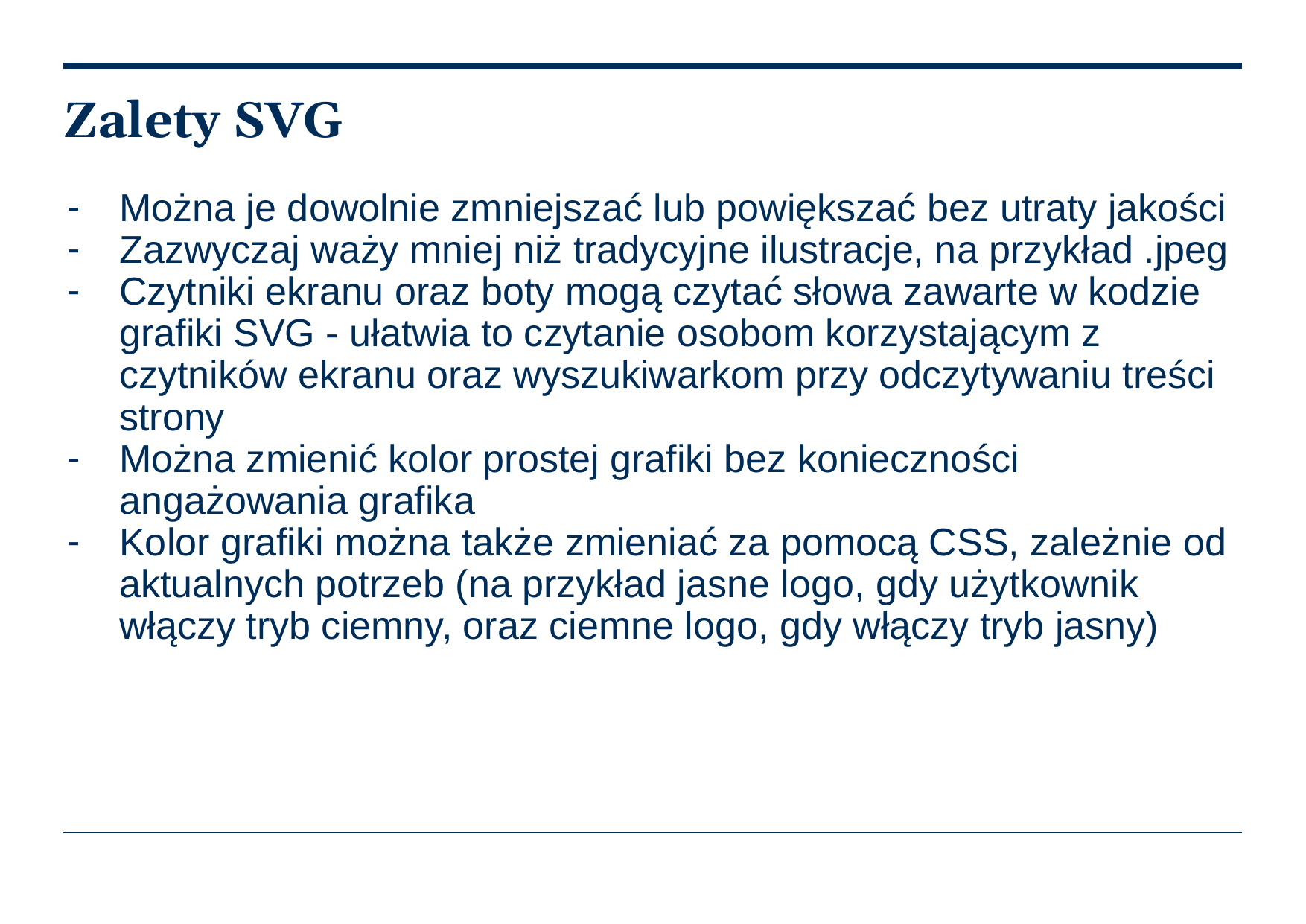

# Zalety SVG
Można je dowolnie zmniejszać lub powiększać bez utraty jakości
Zazwyczaj waży mniej niż tradycyjne ilustracje, na przykład .jpeg
Czytniki ekranu oraz boty mogą czytać słowa zawarte w kodzie grafiki SVG - ułatwia to czytanie osobom korzystającym z czytników ekranu oraz wyszukiwarkom przy odczytywaniu treści strony
Można zmienić kolor prostej grafiki bez konieczności angażowania grafika
Kolor grafiki można także zmieniać za pomocą CSS, zależnie od aktualnych potrzeb (na przykład jasne logo, gdy użytkownik włączy tryb ciemny, oraz ciemne logo, gdy włączy tryb jasny)